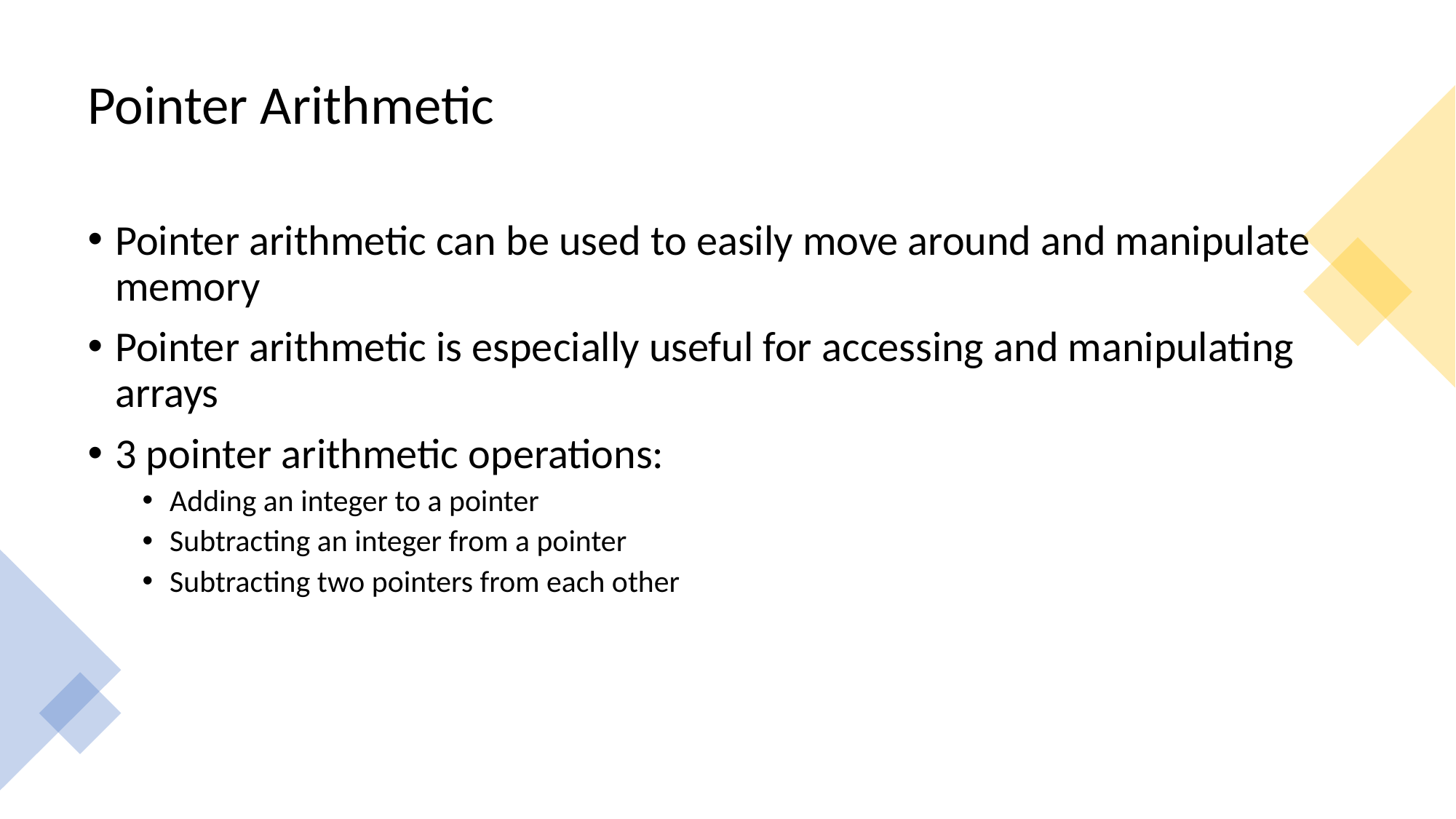

# Pointer Arithmetic

Pointer arithmetic can be used to easily move around and manipulate memory
Pointer arithmetic is especially useful for accessing and manipulating arrays
3 pointer arithmetic operations:
Adding an integer to a pointer
Subtracting an integer from a pointer
Subtracting two pointers from each other